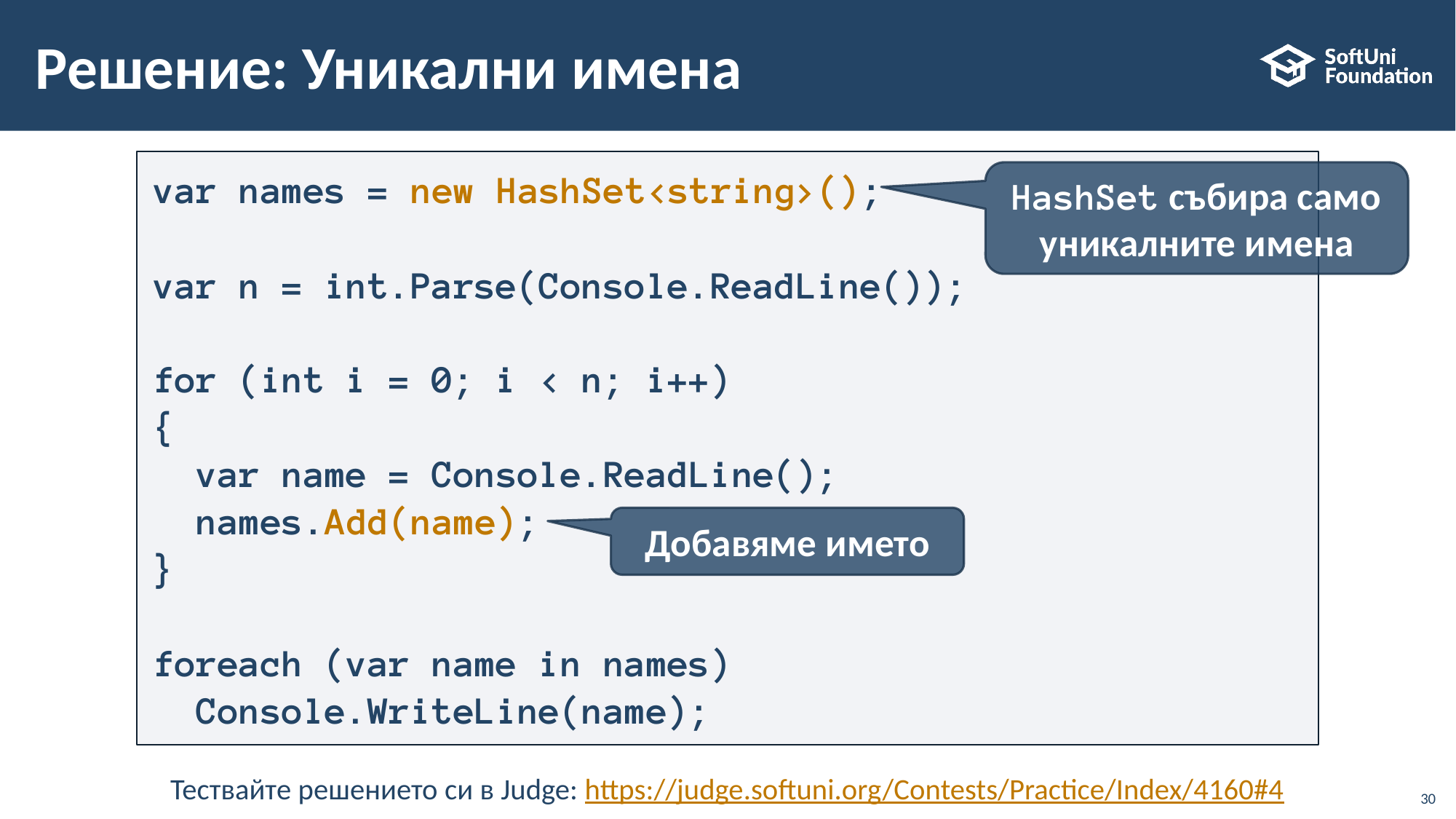

# Решение: Уникални имена
var names = new HashSet<string>();

var n = int.Parse(Console.ReadLine());

for (int i = 0; i < n; i++)
{
  var name = Console.ReadLine();
  names.Add(name);
}

foreach (var name in names)
  Console.WriteLine(name);
HashSet събира само уникалните имена
Добавяме името
Тествайте решението си в Judge: https://judge.softuni.org/Contests/Practice/Index/4160#4
30